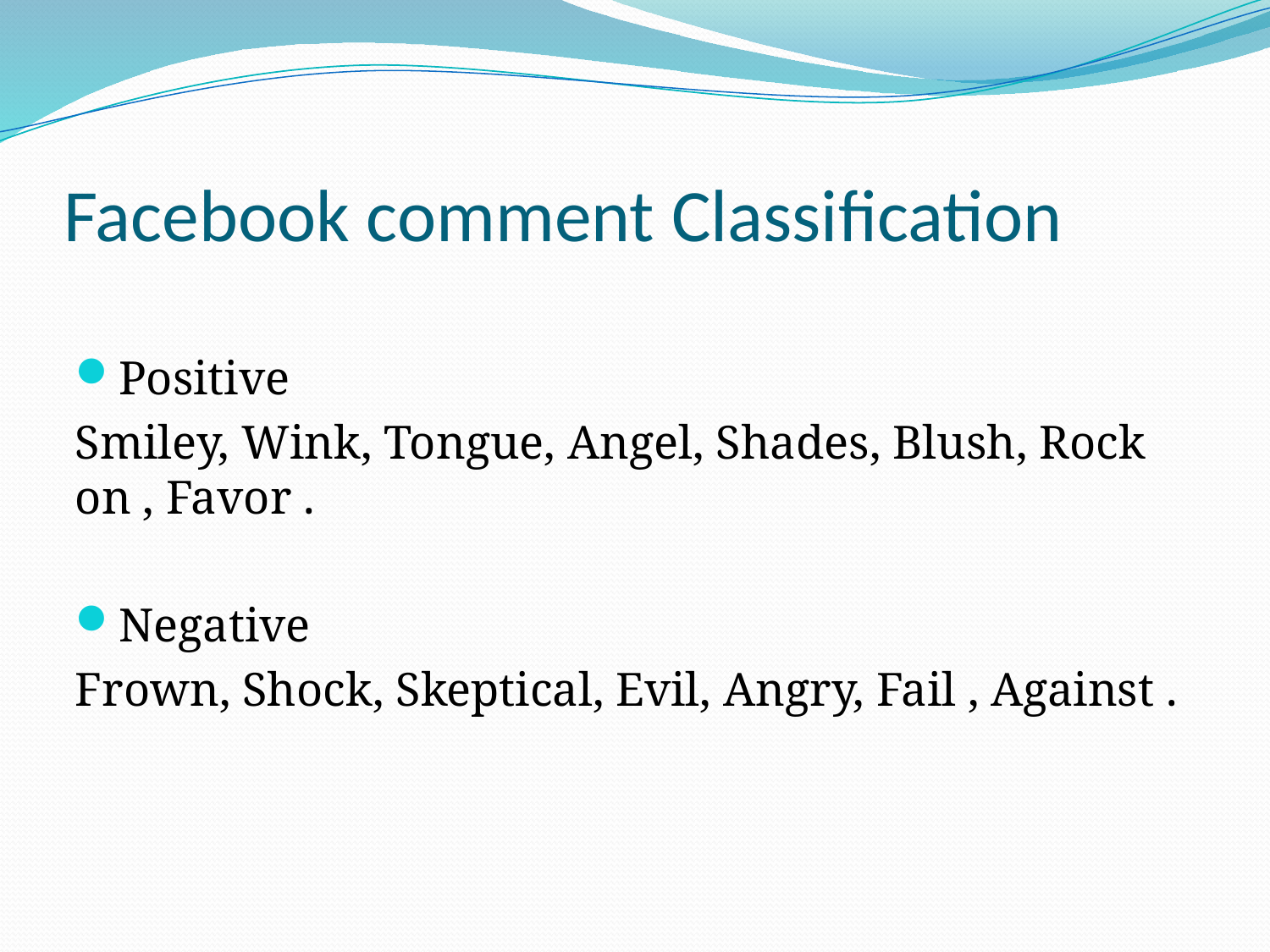

# Facebook comment Classification
Positive
Smiley, Wink, Tongue, Angel, Shades, Blush, Rock on , Favor .

Negative
Frown, Shock, Skeptical, Evil, Angry, Fail , Against .